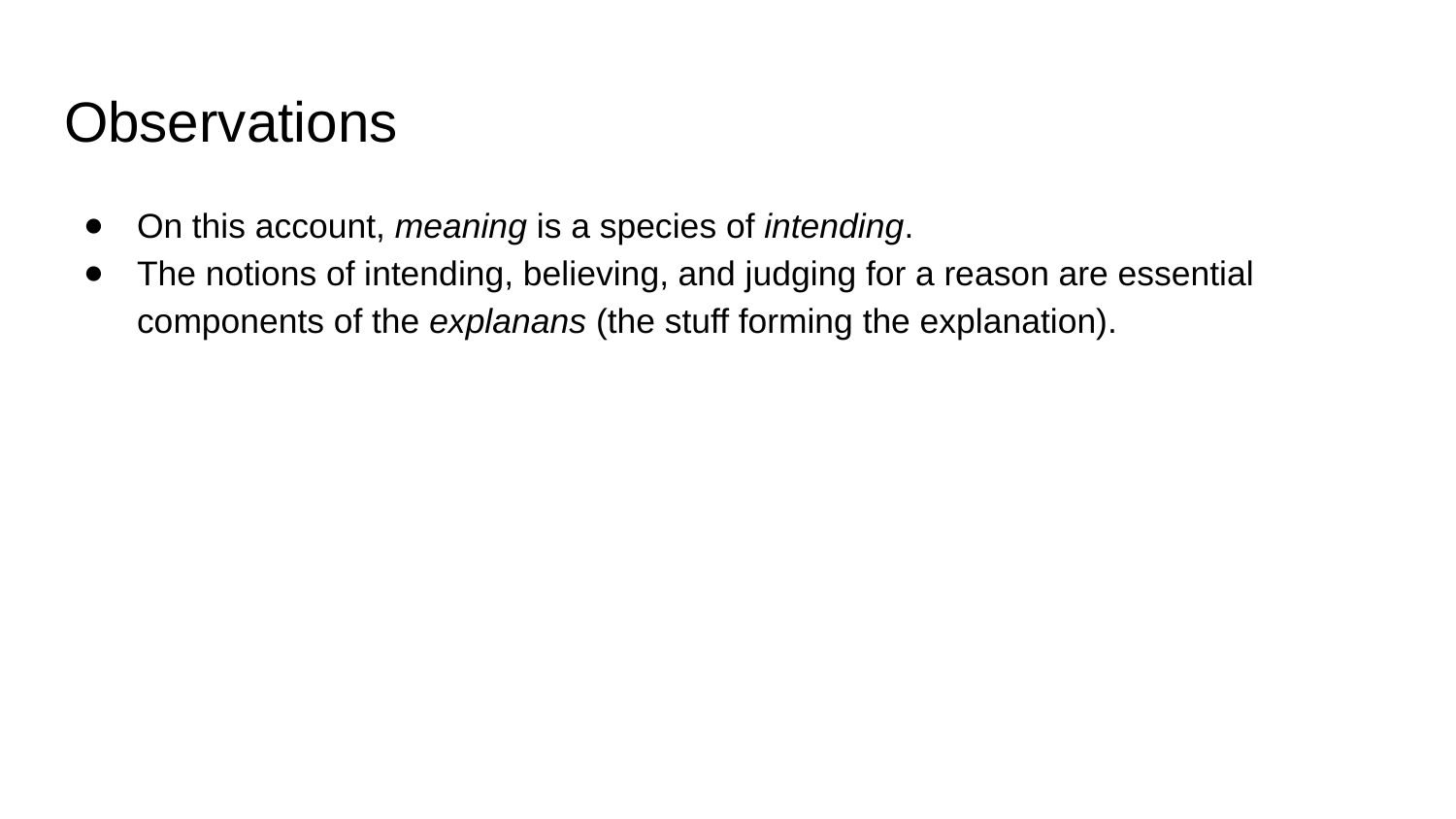

# Observations
On this account, meaning is a species of intending.
The notions of intending, believing, and judging for a reason are essential components of the explanans (the stuff forming the explanation).